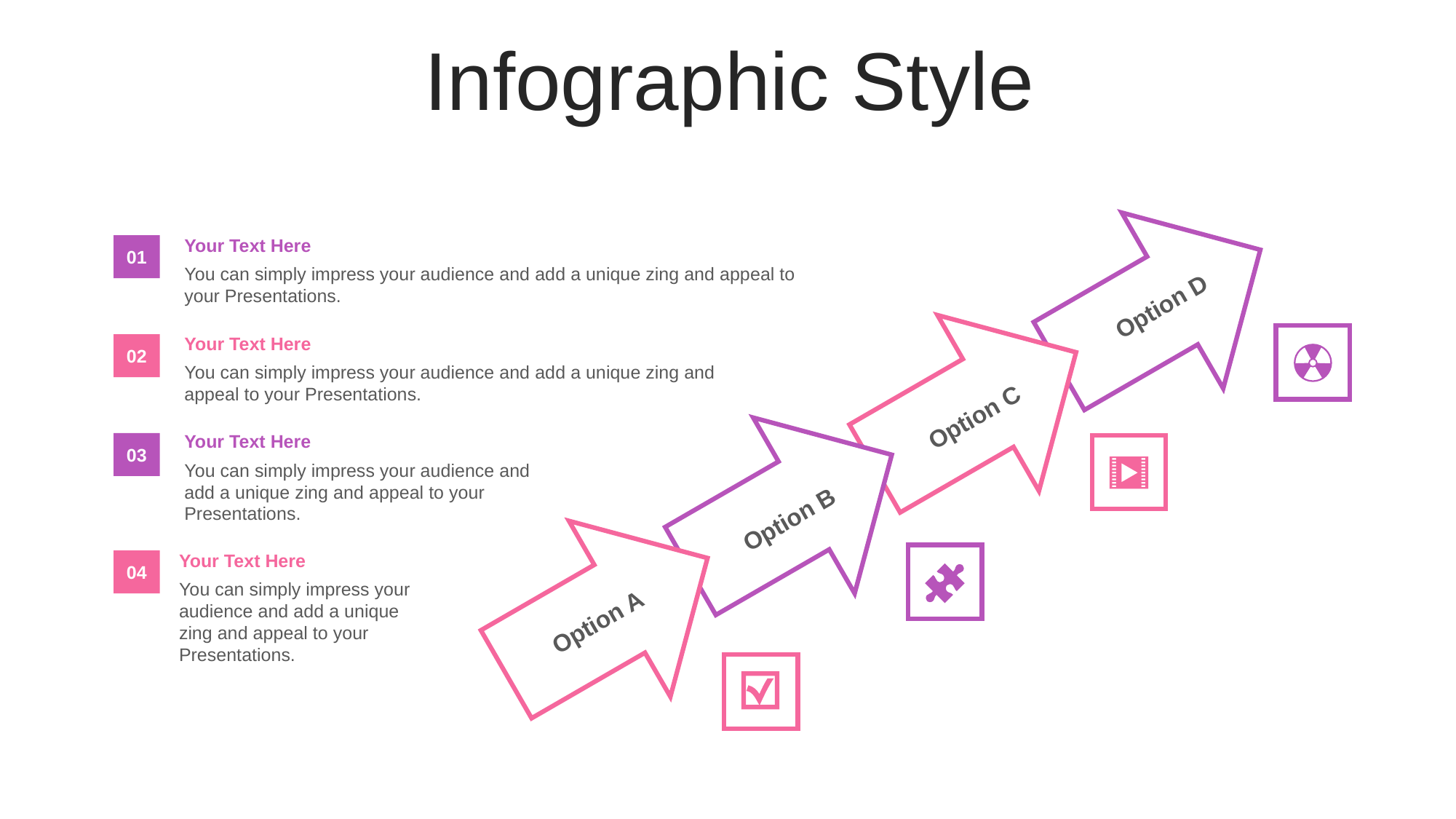

Infographic Style

Your Text Here
You can simply impress your audience and add a unique zing and appeal to your Presentations.
01
Option D

Your Text Here
You can simply impress your audience and add a unique zing and appeal to your Presentations.
02

Option C

Your Text Here
You can simply impress your audience and add a unique zing and appeal to your Presentations.
03

Option B

Your Text Here
You can simply impress your audience and add a unique zing and appeal to your Presentations.

04

Option A